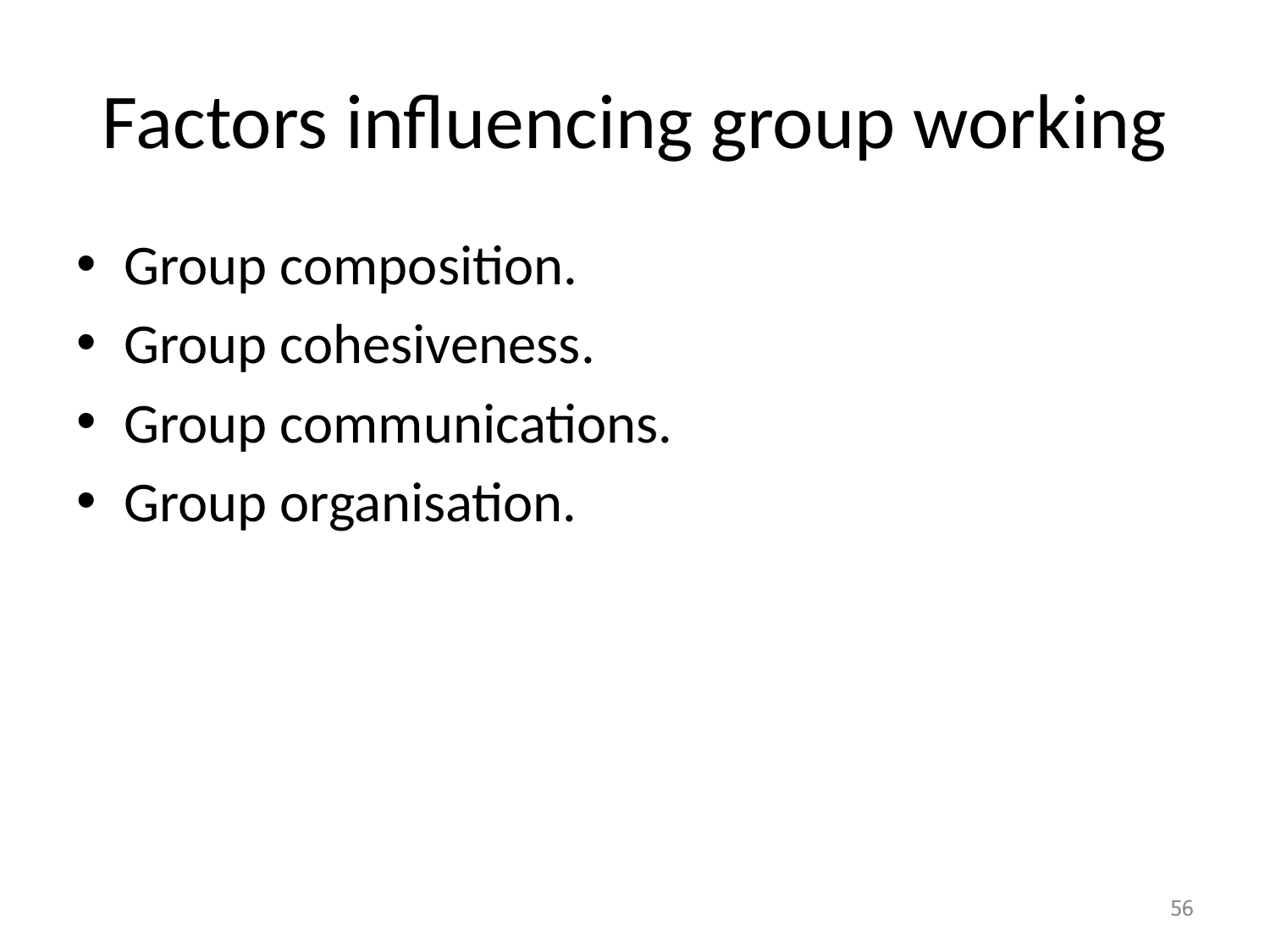

# Factors influencing group working
Group composition.
Group cohesiveness.
Group communications.
Group organisation.
56